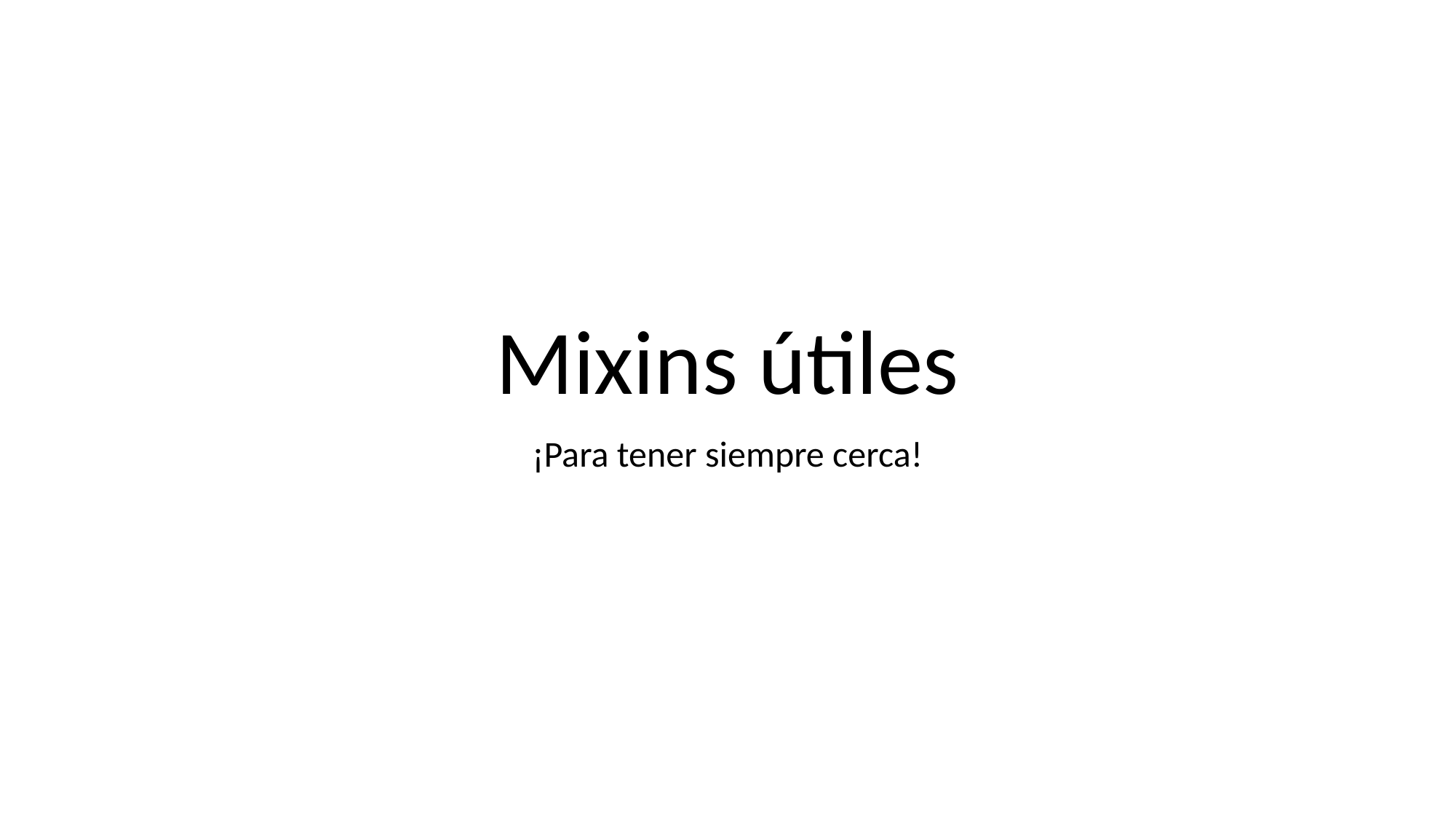

# Mixins útiles
¡Para tener siempre cerca!